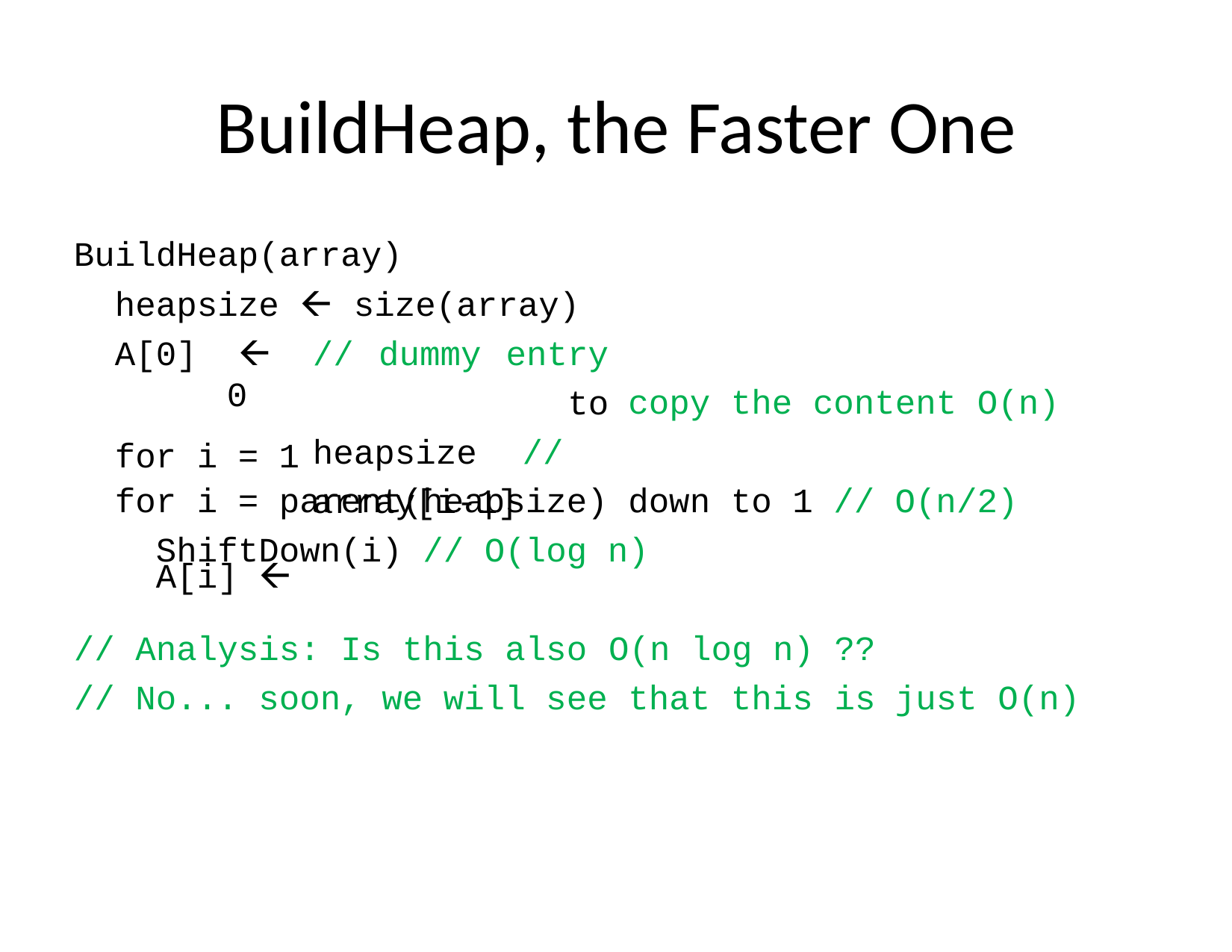

# BuildHeap, the Faster One
BuildHeap(array)
heapsize 🡨
size(array)
// dummy entry  to heapsize //  array[i-1]
A[0]  🡨	0
for i = 1  A[i] 🡨
copy
the content
O(n)
for i =
parent(heapsize)
down
to 1 // O(n/2)
ShiftDown(i) // O(log n)
// Analysis:
//
Is this
also
O(n log n) ??
is
No...
soon,
we will see
that this
just
O(n)